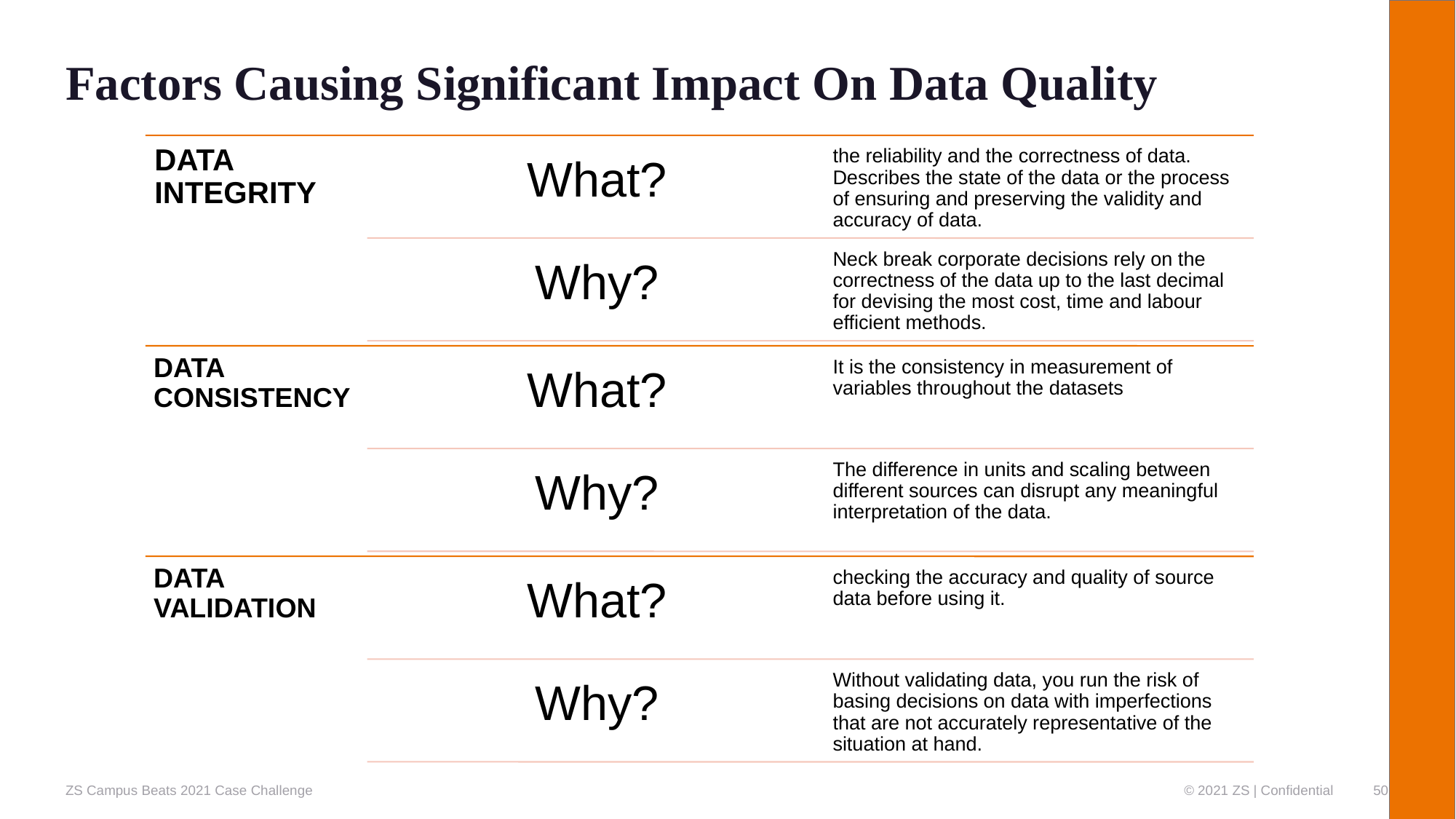

# Factors Causing Significant Impact On Data Quality
DATA INTEGRITY
What?
the reliability and the correctness of data. Describes the state of the data or the process of ensuring and preserving the validity and accuracy of data.
Why?
Neck break corporate decisions rely on the correctness of the data up to the last decimal for devising the most cost, time and labour efficient methods.
DATA CONSISTENCY
What?
It is the consistency in measurement of variables throughout the datasets
Why?
The difference in units and scaling between different sources can disrupt any meaningful interpretation of the data.
DATA VALIDATION
What?
checking the accuracy and quality of source data before using it.
Why?
Without validating data, you run the risk of basing decisions on data with imperfections that are not accurately representative of the situation at hand.